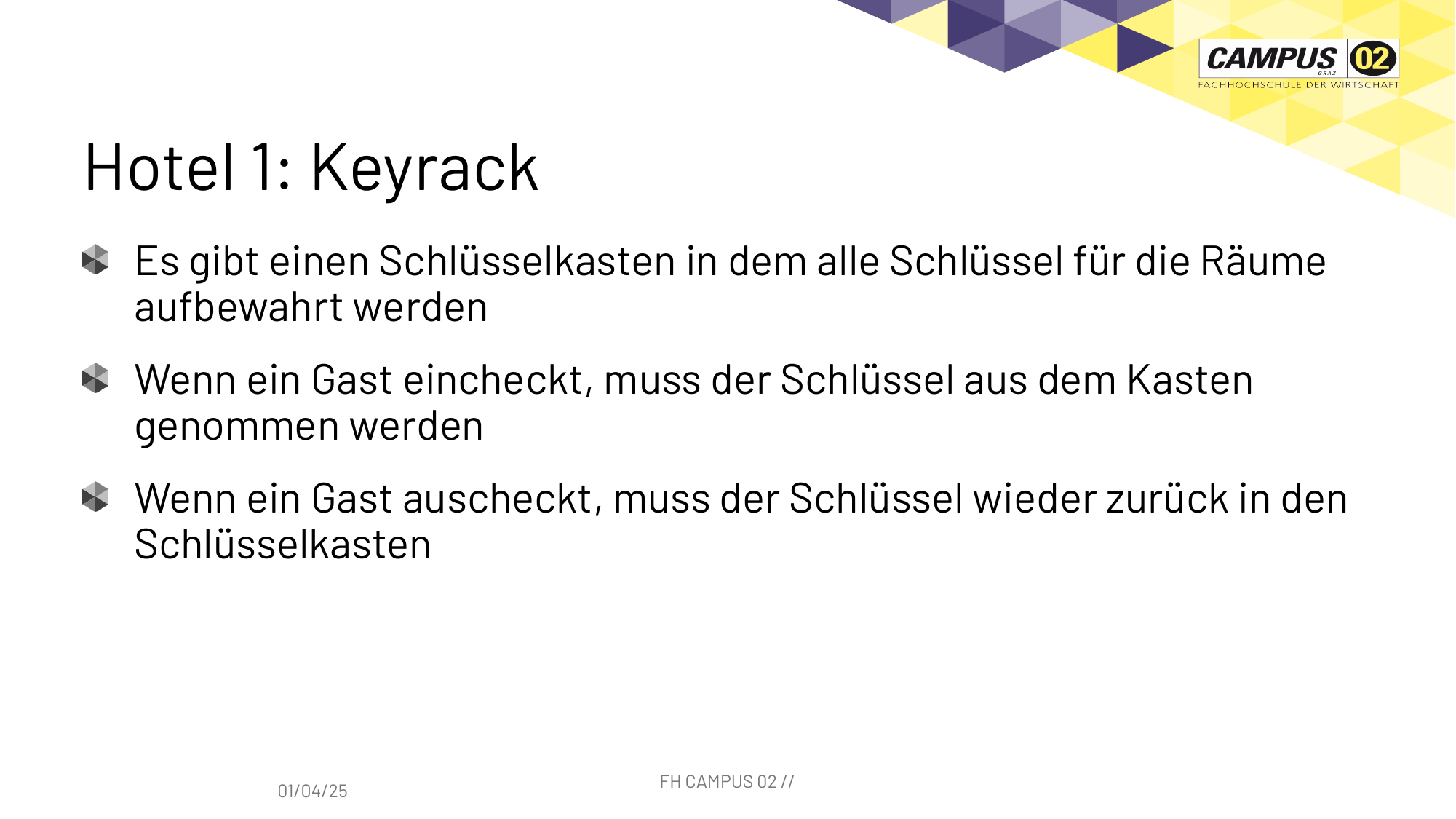

# Hotel 1: Keyrack
Es gibt einen Schlüsselkasten in dem alle Schlüssel für die Räume aufbewahrt werden
Wenn ein Gast eincheckt, muss der Schlüssel aus dem Kasten genommen werden
Wenn ein Gast auscheckt, muss der Schlüssel wieder zurück in den Schlüsselkasten

FH CAMPUS 02 //
01/04/25